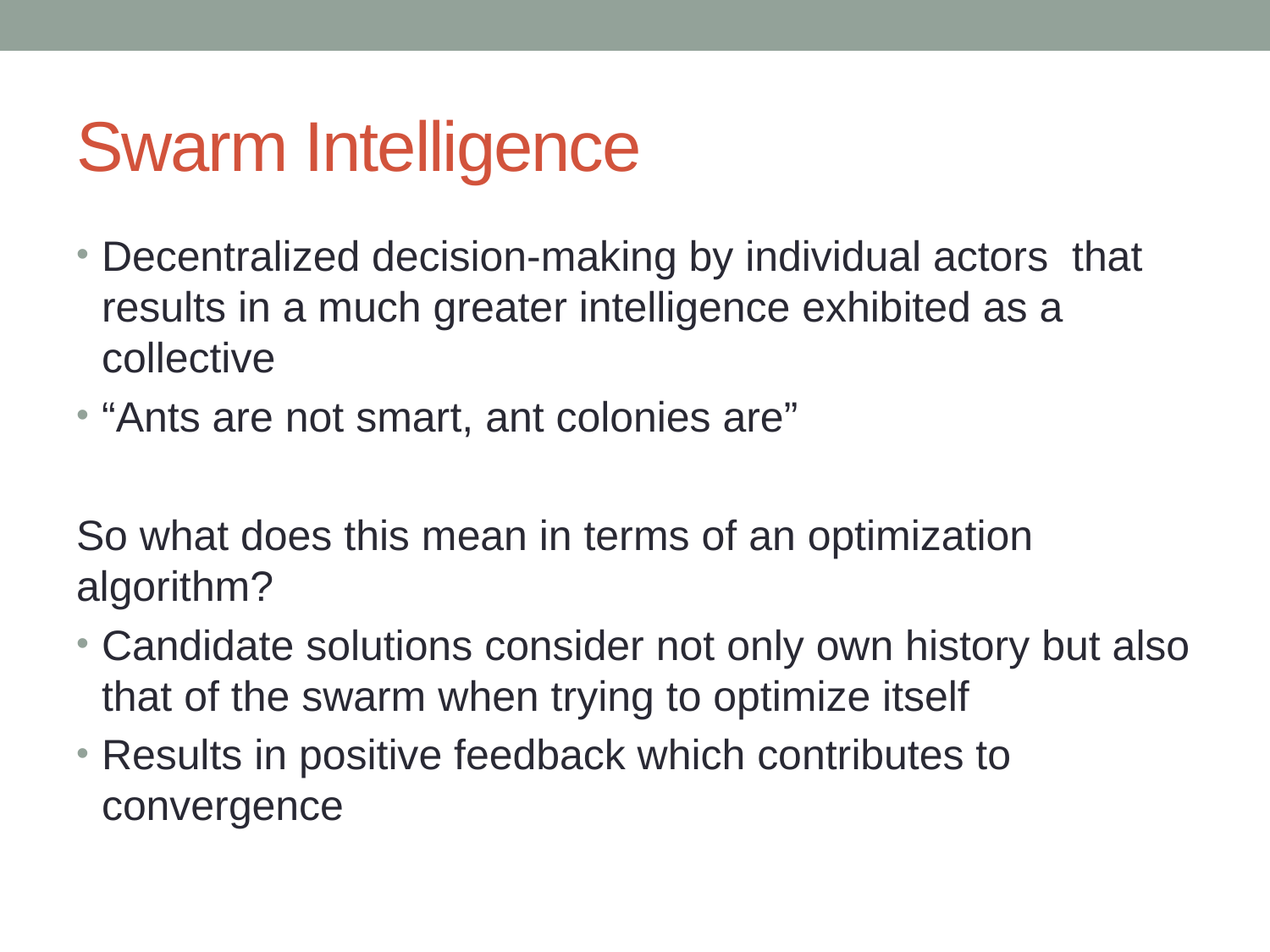

# Swarm Intelligence
Decentralized decision-making by individual actors  that results in a much greater intelligence exhibited as a collective
“Ants are not smart, ant colonies are”

So what does this mean in terms of an optimization algorithm?
Candidate solutions consider not only own history but also that of the swarm when trying to optimize itself
Results in positive feedback which contributes to convergence